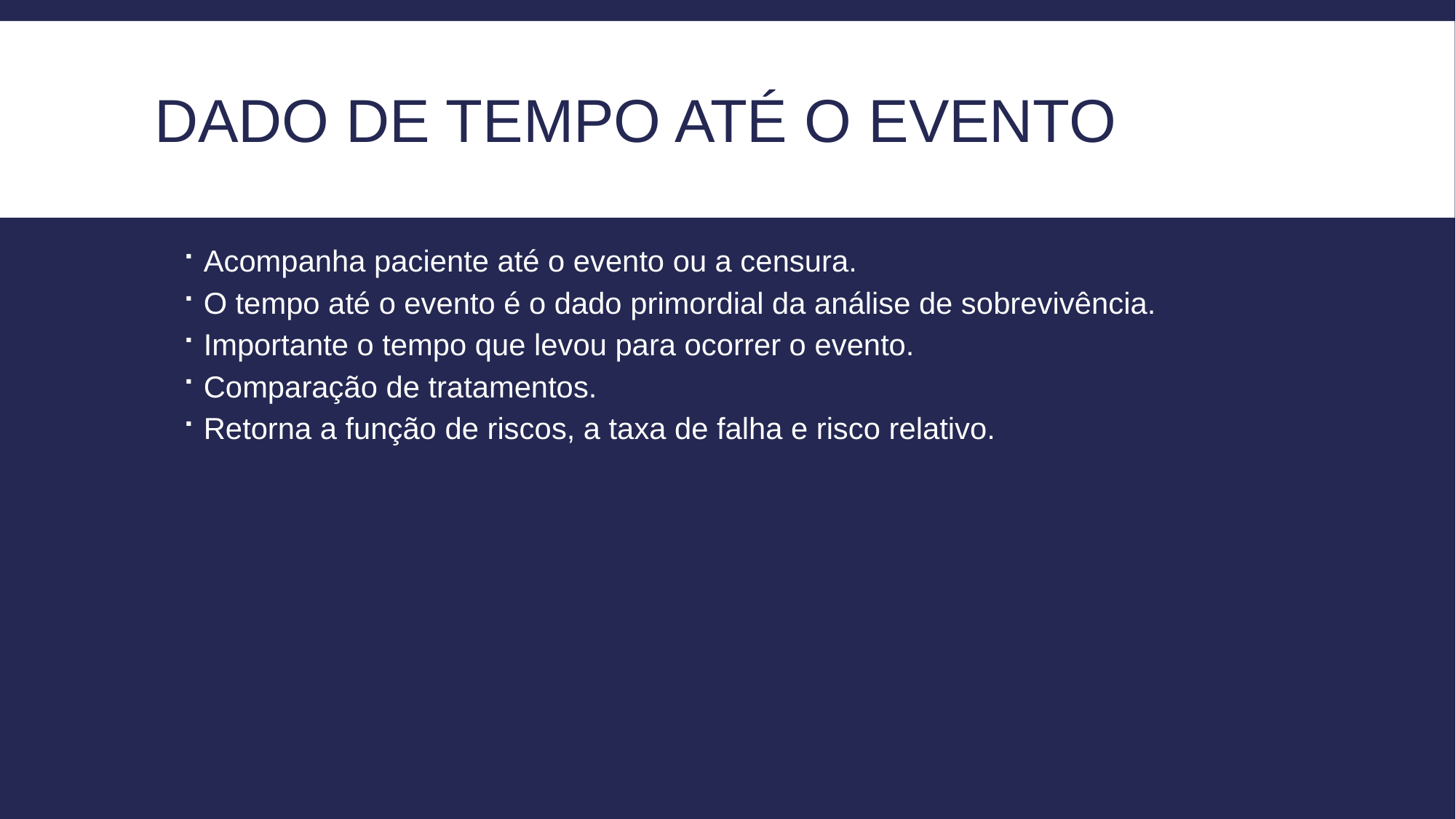

# Dado de tempo até o evento
Acompanha paciente até o evento ou a censura.
O tempo até o evento é o dado primordial da análise de sobrevivência.
Importante o tempo que levou para ocorrer o evento.
Comparação de tratamentos.
Retorna a função de riscos, a taxa de falha e risco relativo.